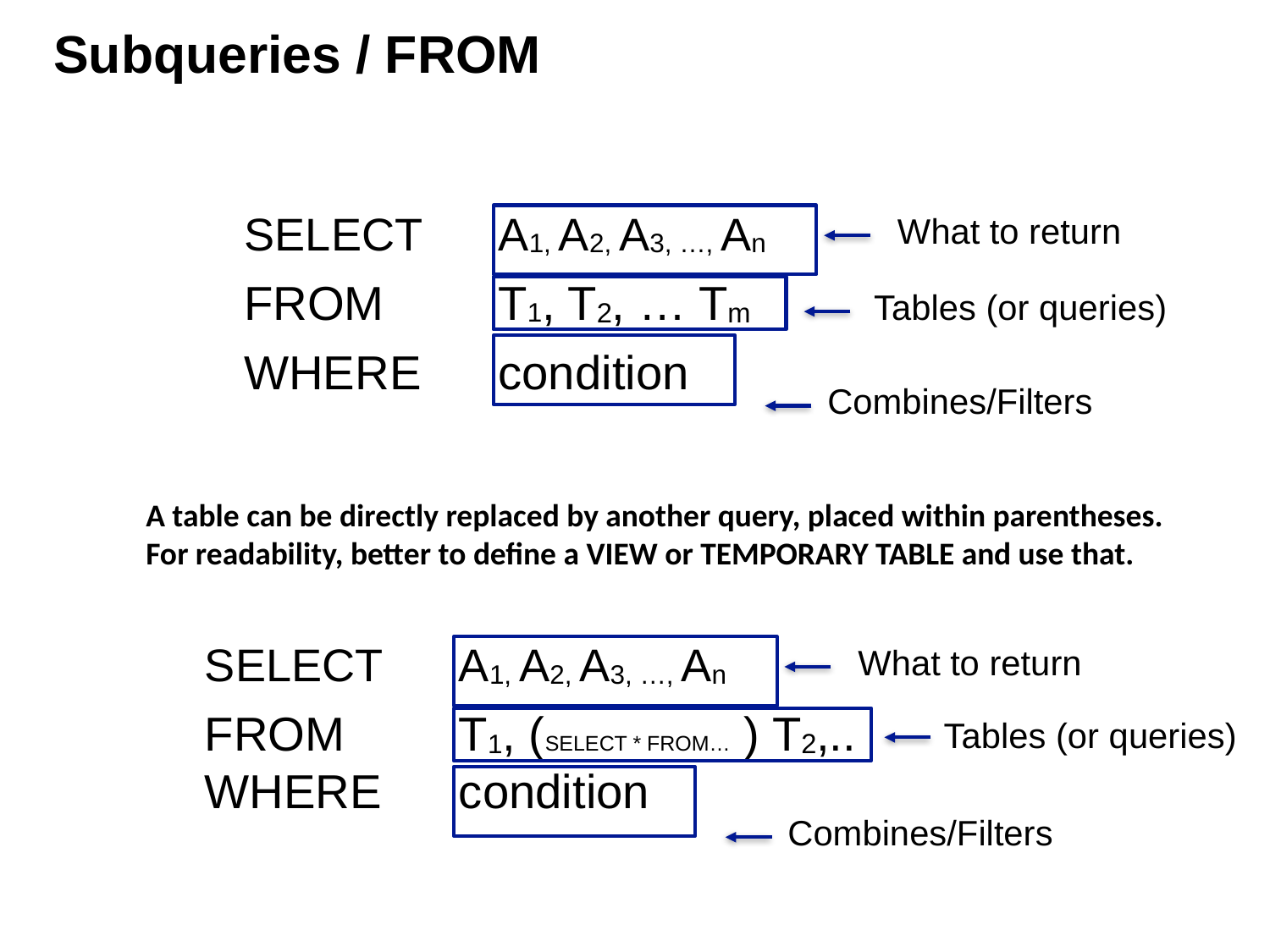

Subqueries / FROM
SELECT 	A1, A2, A3, …, An
FROM 	T1, T2, … Tm
WHERE 	condition

What to return

Tables (or queries)

Combines/Filters

A table can be directly replaced by another query, placed within parentheses. For readability, better to define a VIEW or TEMPORARY TABLE and use that.
SELECT 	A1, A2, A3, …, An
FROM 	T1, (SELECT * FROM… ) T2,.. WHERE 	condition

What to return

Tables (or queries)

Combines/Filters